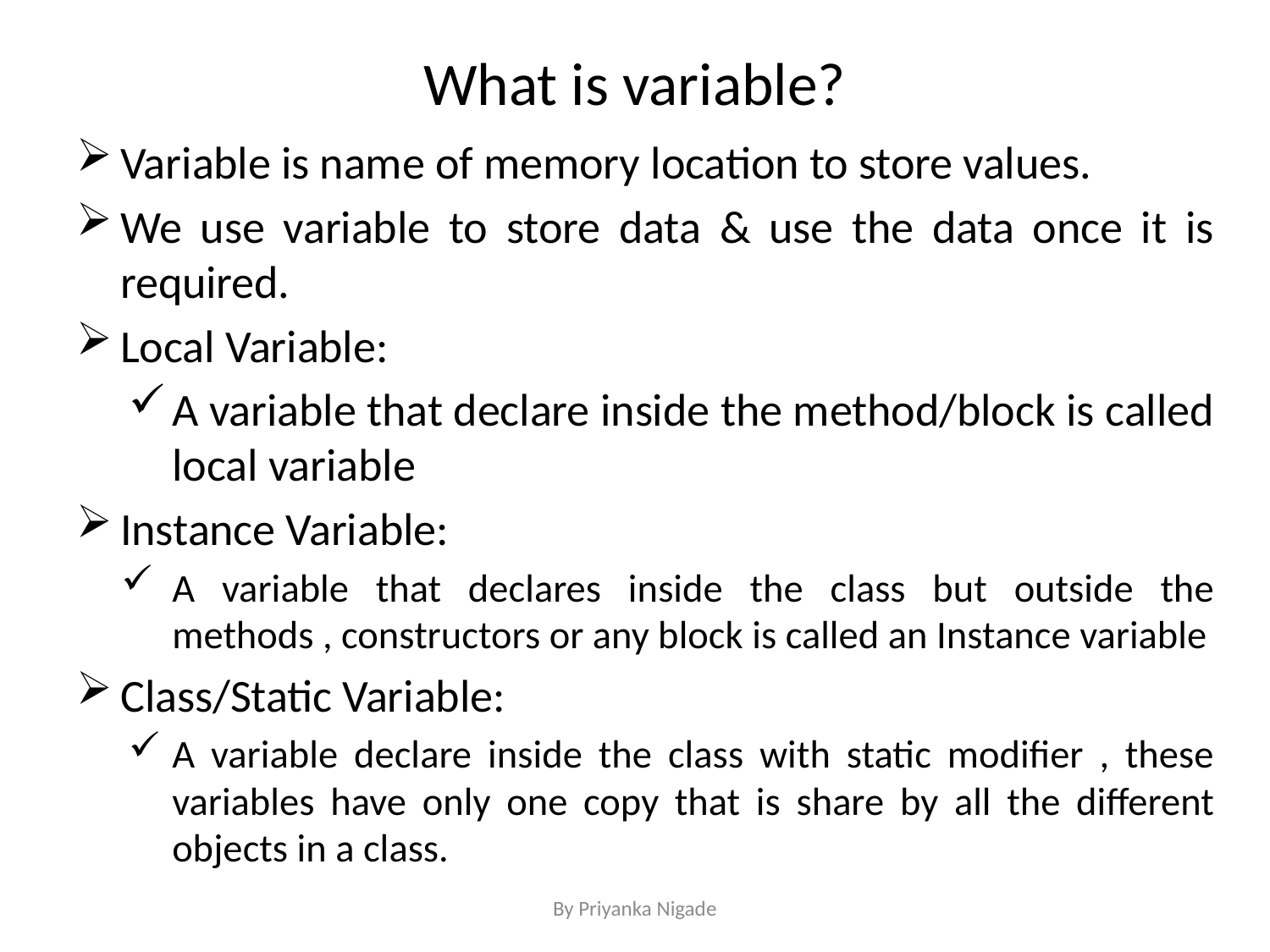

# What is variable?
Variable is name of memory location to store values.
We use variable to store data & use the data once it is required.
Local Variable:
A variable that declare inside the method/block is called local variable
Instance Variable:
A variable that declares inside the class but outside the methods , constructors or any block is called an Instance variable
Class/Static Variable:
A variable declare inside the class with static modifier , these variables have only one copy that is share by all the different objects in a class.

By Priyanka Nigade